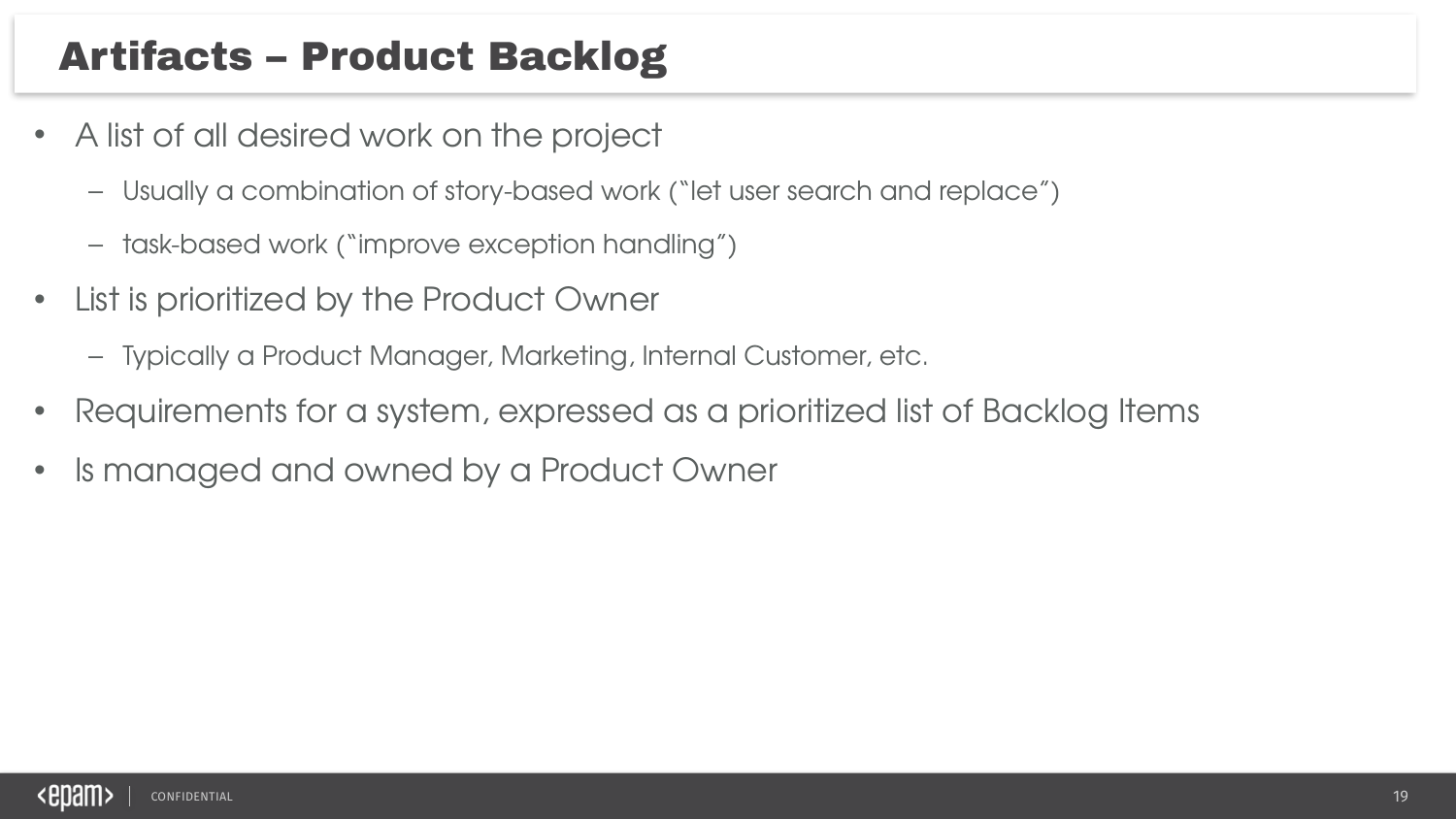

# Artifacts – Product Backlog
A list of all desired work on the project
Usually a combination of story-based work (“let user search and replace”)
task-based work (“improve exception handling”)
List is prioritized by the Product Owner
Typically a Product Manager, Marketing, Internal Customer, etc.
Requirements for a system, expressed as a prioritized list of Backlog Items
Is managed and owned by a Product Owner